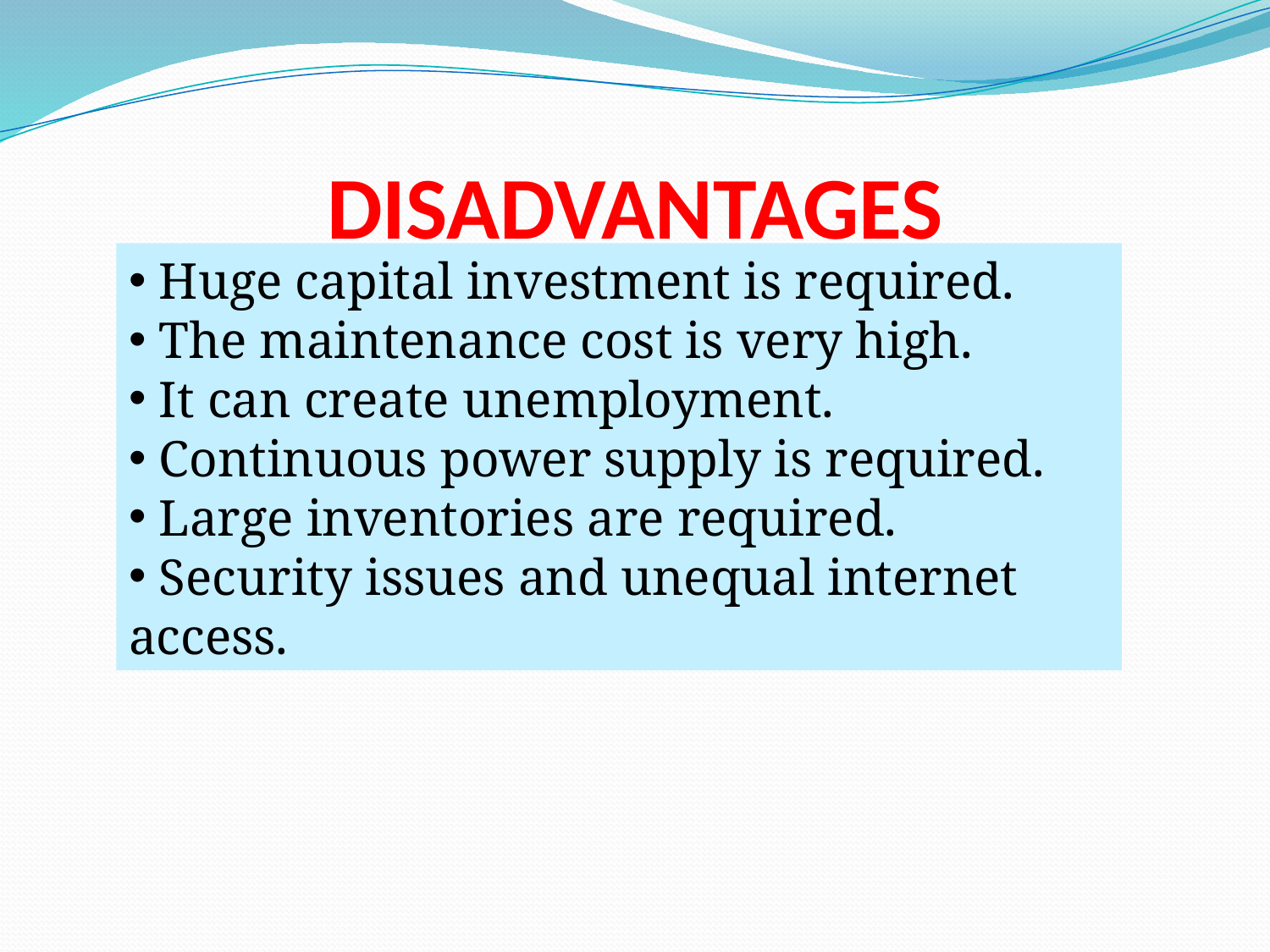

# DISADVANTAGES
 Huge capital investment is required.
 The maintenance cost is very high.
 It can create unemployment.
 Continuous power supply is required.
 Large inventories are required.
 Security issues and unequal internet access.